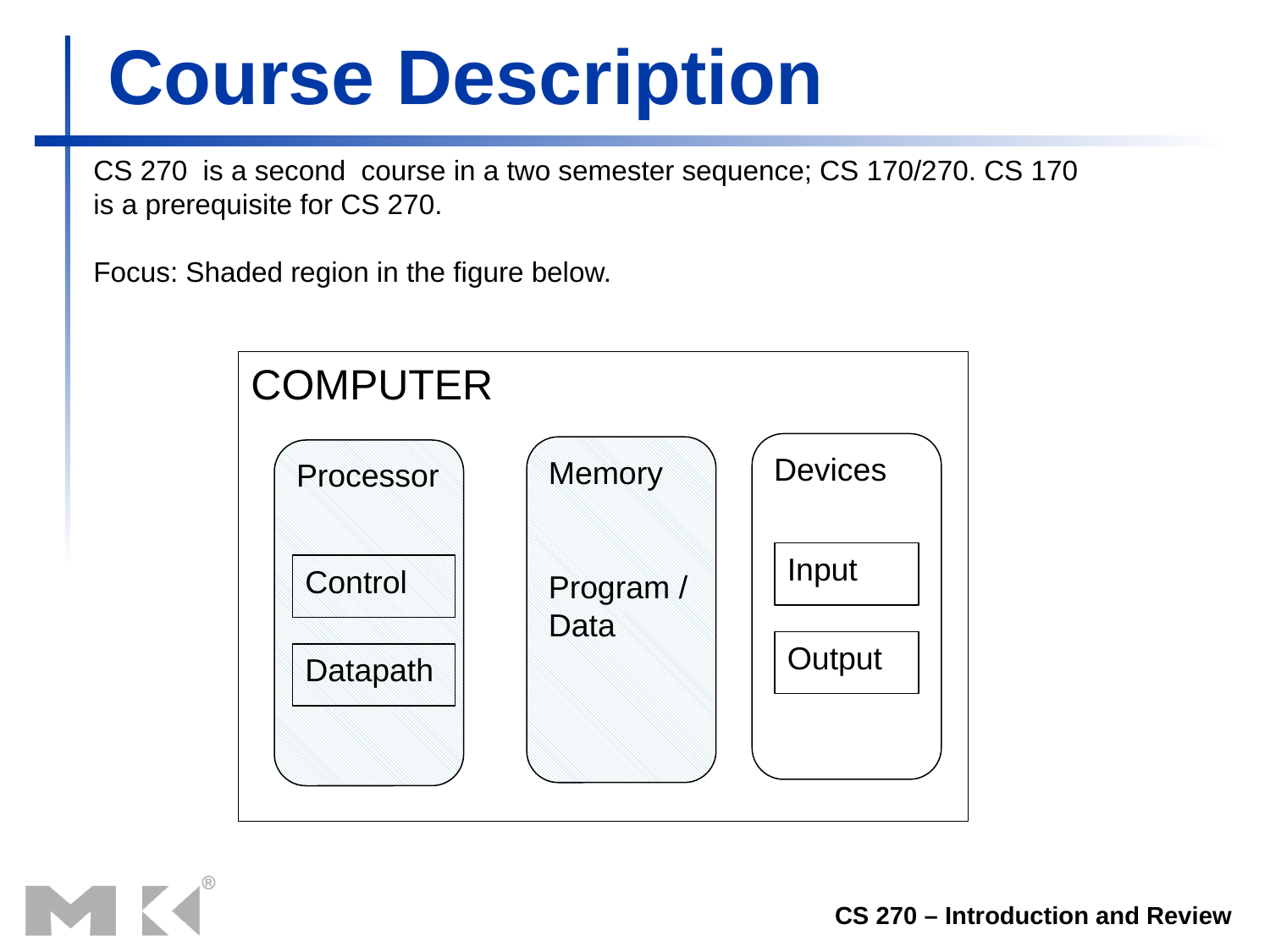

# Course Description
CS 270  is a second  course in a two semester sequence; CS 170/270. CS 170 is a prerequisite for CS 270.

Focus: Shaded region in the figure below.
COMPUTER
Devices
Memory

Program /Data
Processor
Input
Control
Output
Datapath
CS 270 – Introduction and Review